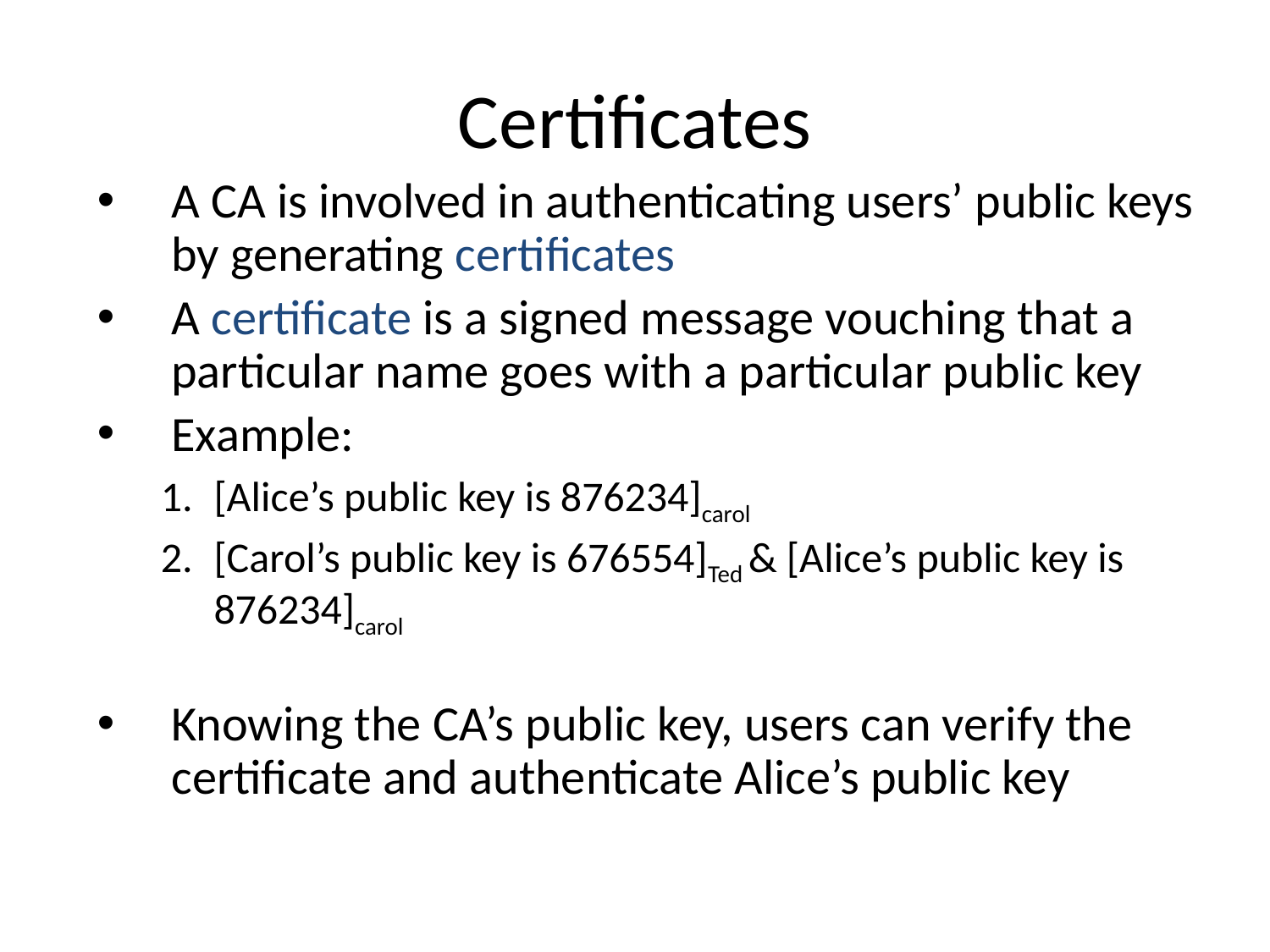

# Certificates
A CA is involved in authenticating users’ public keys by generating certificates
A certificate is a signed message vouching that a particular name goes with a particular public key
Example:
[Alice’s public key is 876234]carol
[Carol’s public key is 676554]Ted & [Alice’s public key is 876234]carol

Knowing the CA’s public key, users can verify the certificate and authenticate Alice’s public key